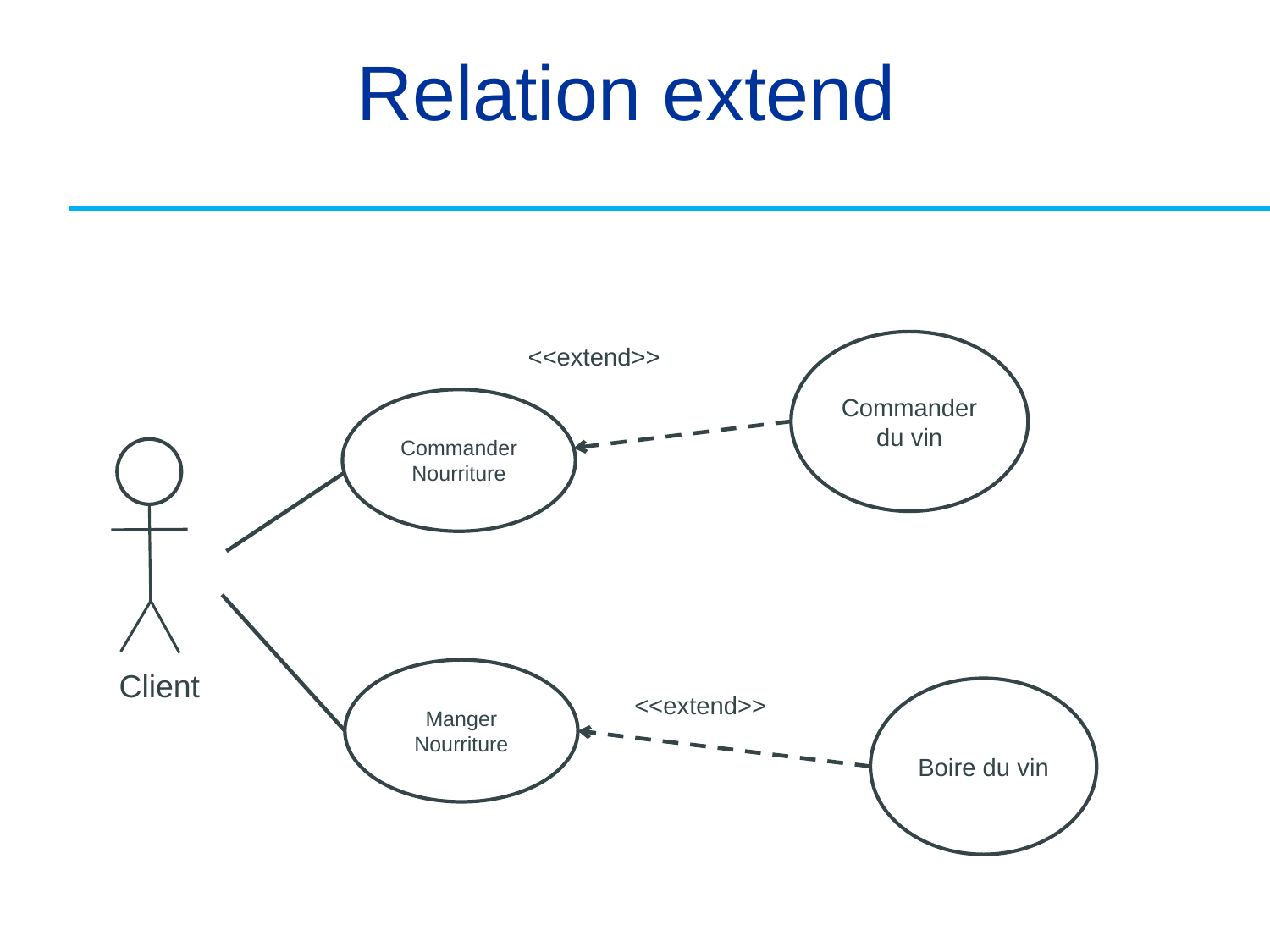

# Relation extend

Commander du vin
<<extend>>
Commander
Nourriture

Client
Manger
Nourriture
Boire du vin
<<extend>>